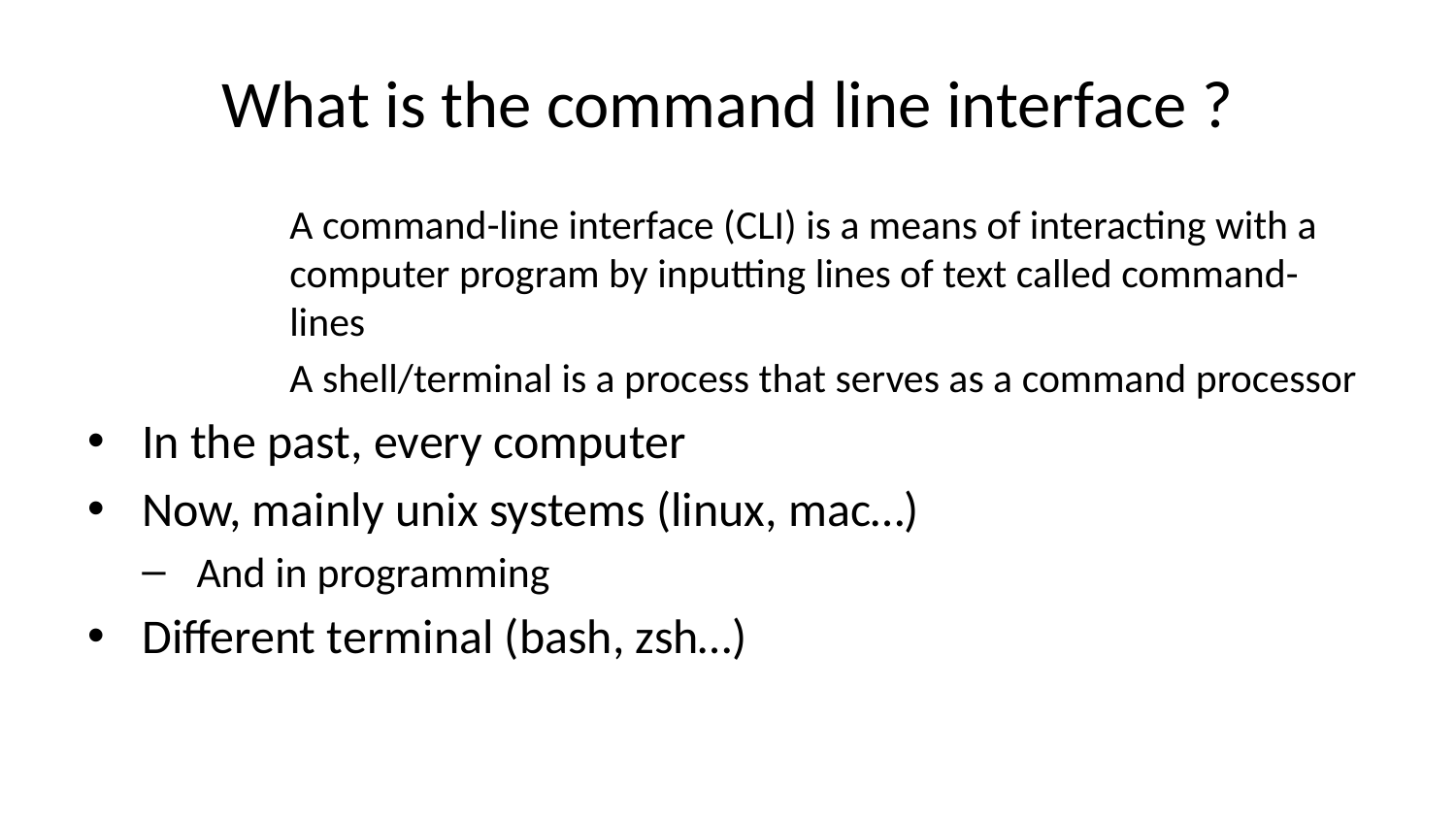

# What is the command line interface ?
A command-line interface (CLI) is a means of interacting with a computer program by inputting lines of text called command-lines
A shell/terminal is a process that serves as a command processor
In the past, every computer
Now, mainly unix systems (linux, mac…)
And in programming
Different terminal (bash, zsh…)